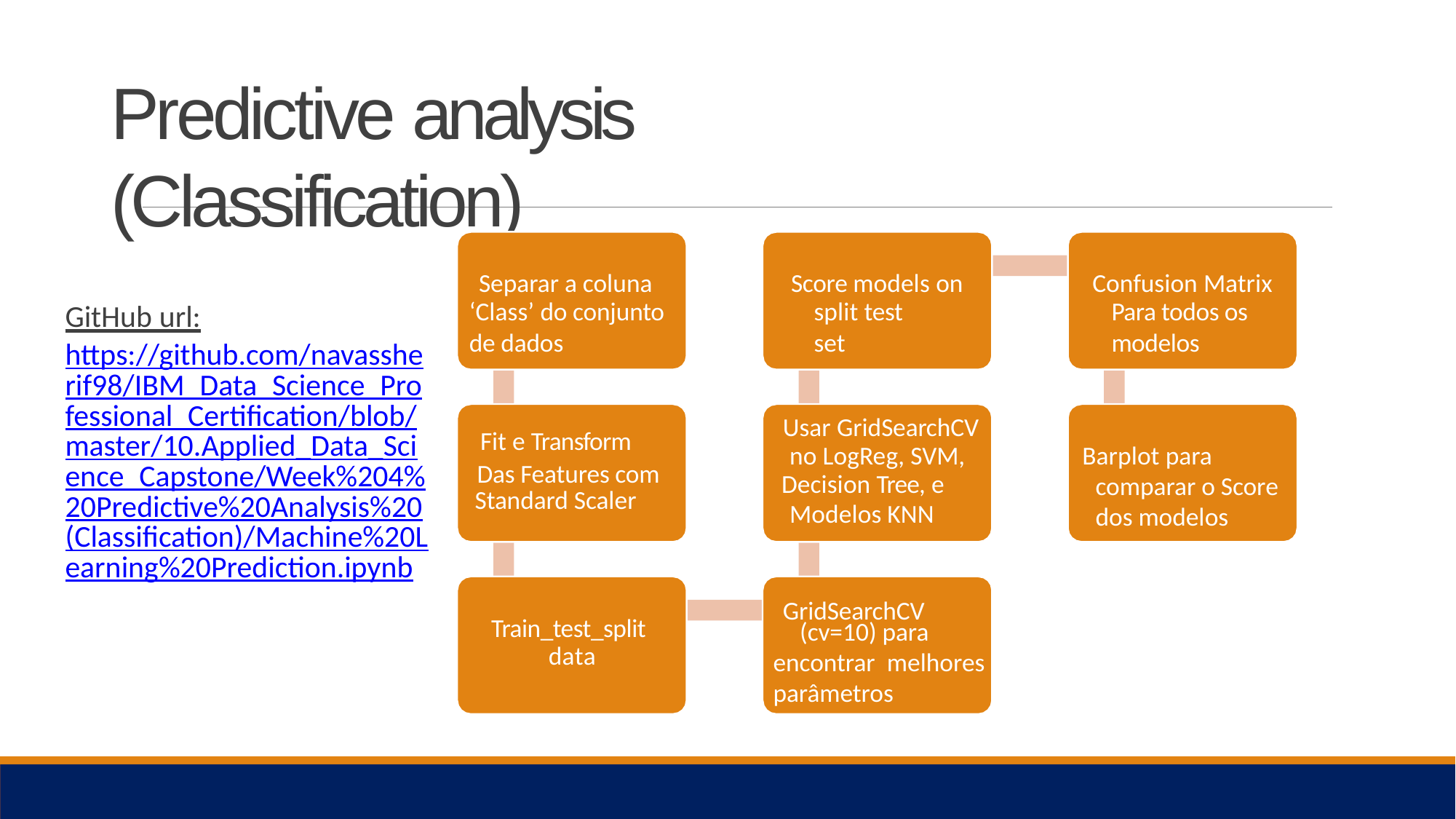

# Predictive analysis (Classification)

Separar a coluna
Score models on
Confusion Matrix

‘Class’ do conjunto de dados
split test set
Para todos os modelos
GitHub url:
https://github.com/navassherif98/IBM_Data_Science_Professional_Certification/blob/master/10.Applied_Data_Science_Capstone/Week%204%20Predictive%20Analysis%20(Classification)/Machine%20Learning%20Prediction.ipynb

Usar GridSearchCV
Fit e Transform
Barplot para comparar o Score dos modelos
no LogReg, SVM,

Das Features com
Decision Tree, e
Standard Scaler
Modelos KNN

GridSearchCV
Train_test_split
(cv=10) para encontrar  melhores parâmetros
data

15